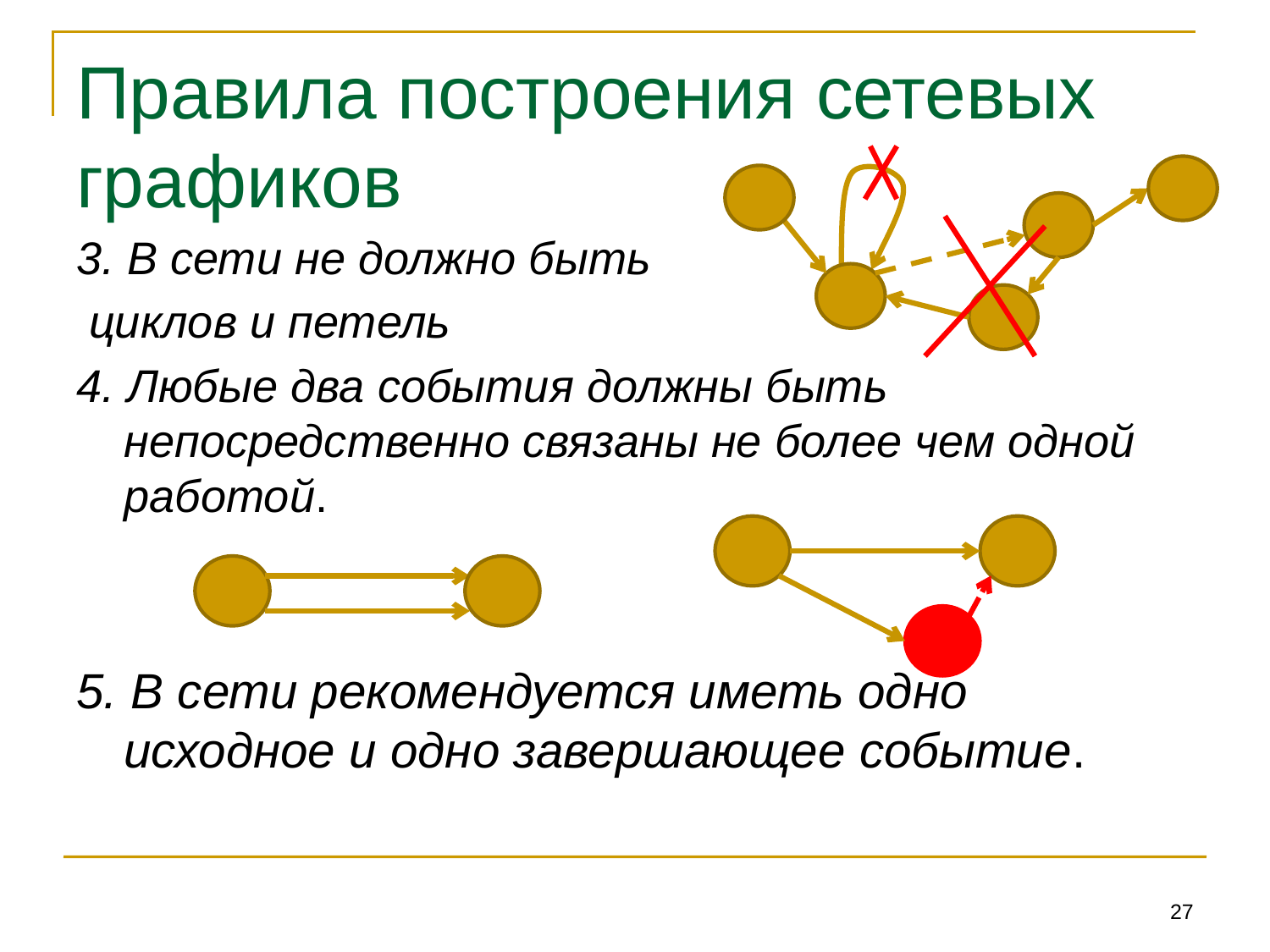

# Правила построения сетевых графиков

3. В сети не должно быть
 циклов и петель
4. Любые два события должны быть непосредственно связаны не более чем одной работой.

5. В сети рекомендуется иметь одно исходное и одно завершающее событие.

27